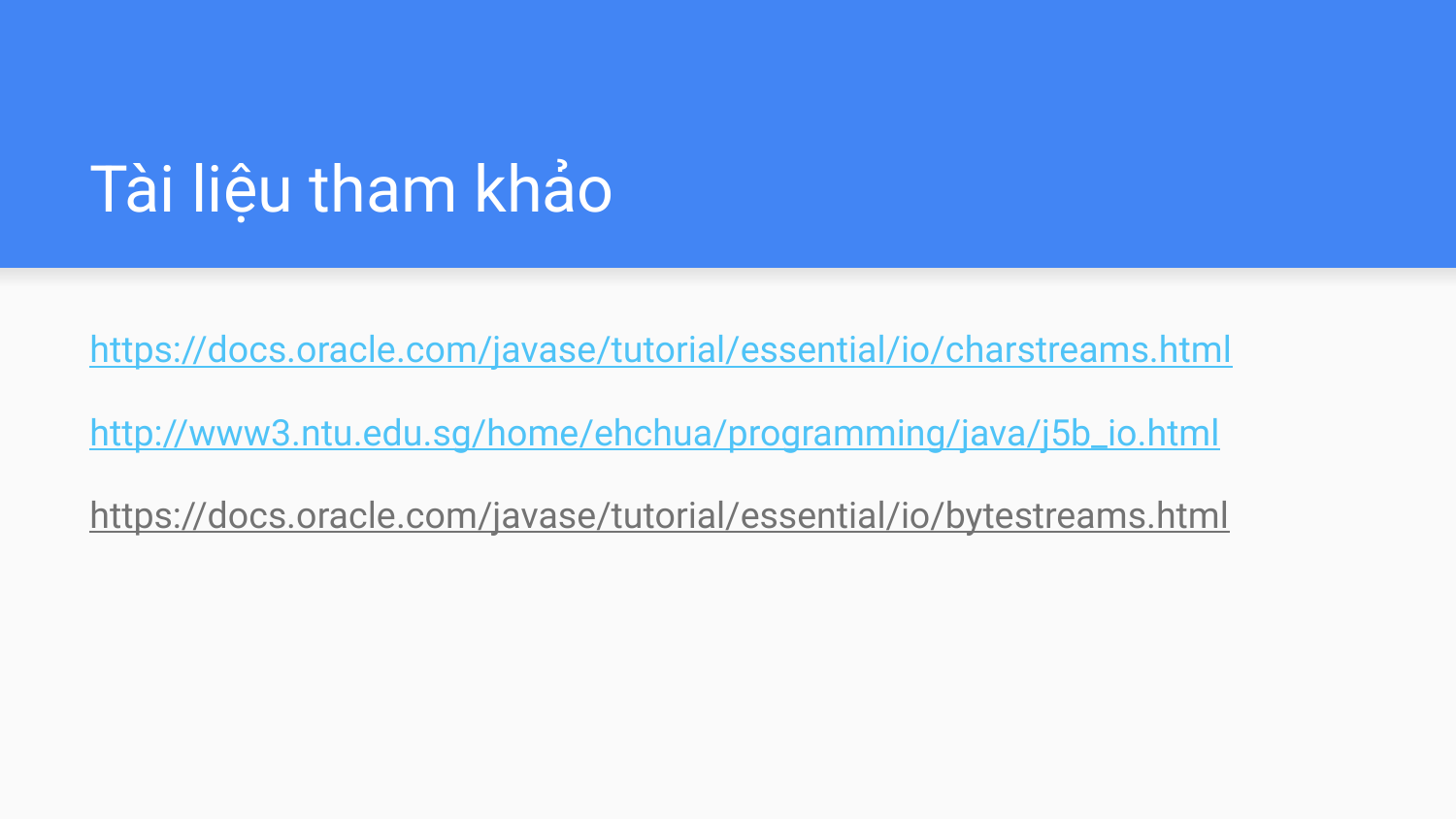

# Tài liệu tham khảo
https://docs.oracle.com/javase/tutorial/essential/io/charstreams.html
http://www3.ntu.edu.sg/home/ehchua/programming/java/j5b_io.html
https://docs.oracle.com/javase/tutorial/essential/io/bytestreams.html